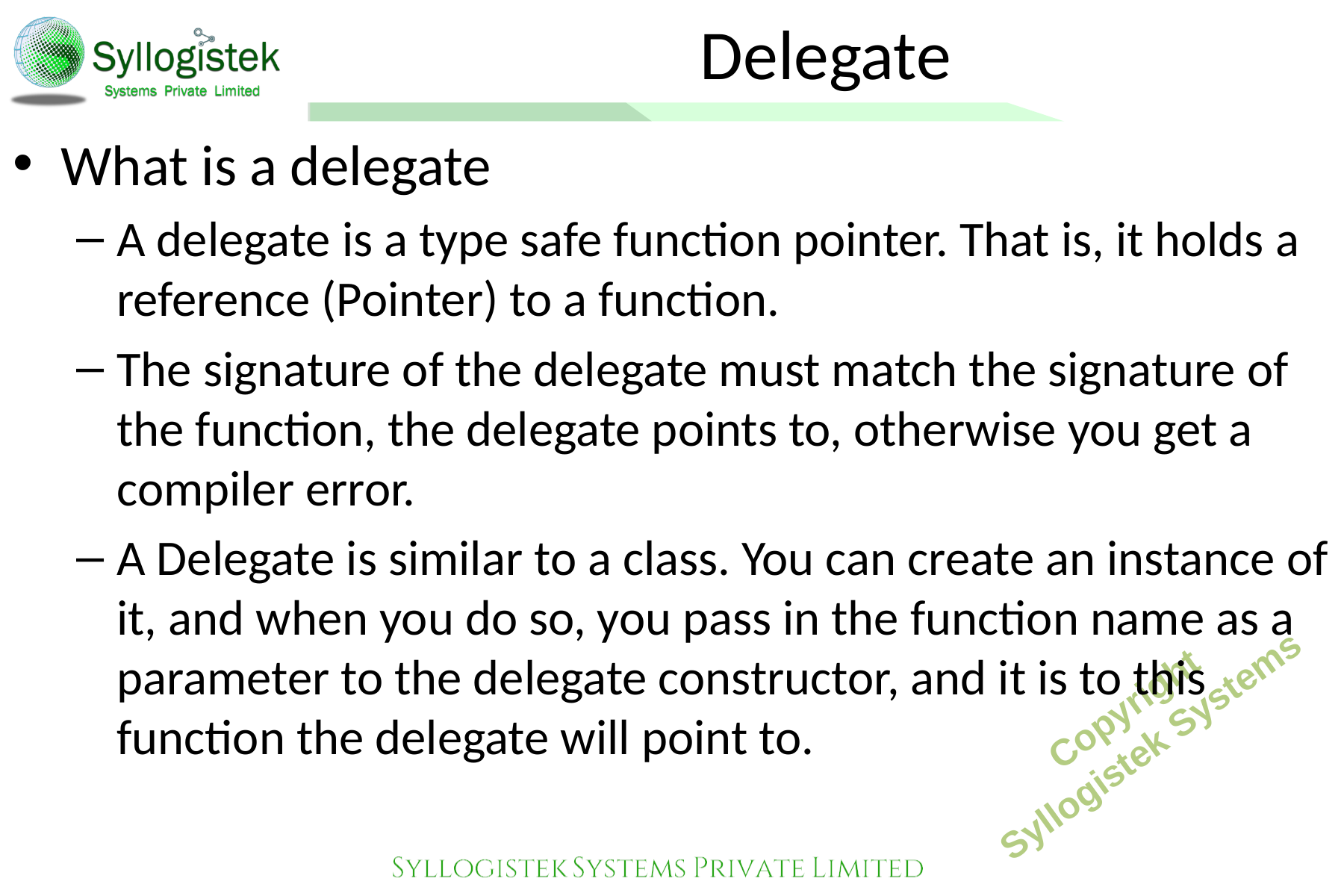

# Delegate
What is a delegate
A delegate is a type safe function pointer. That is, it holds a reference (Pointer) to a function.
The signature of the delegate must match the signature of the function, the delegate points to, otherwise you get a compiler error.
A Delegate is similar to a class. You can create an instance of it, and when you do so, you pass in the function name as a parameter to the delegate constructor, and it is to this function the delegate will point to.